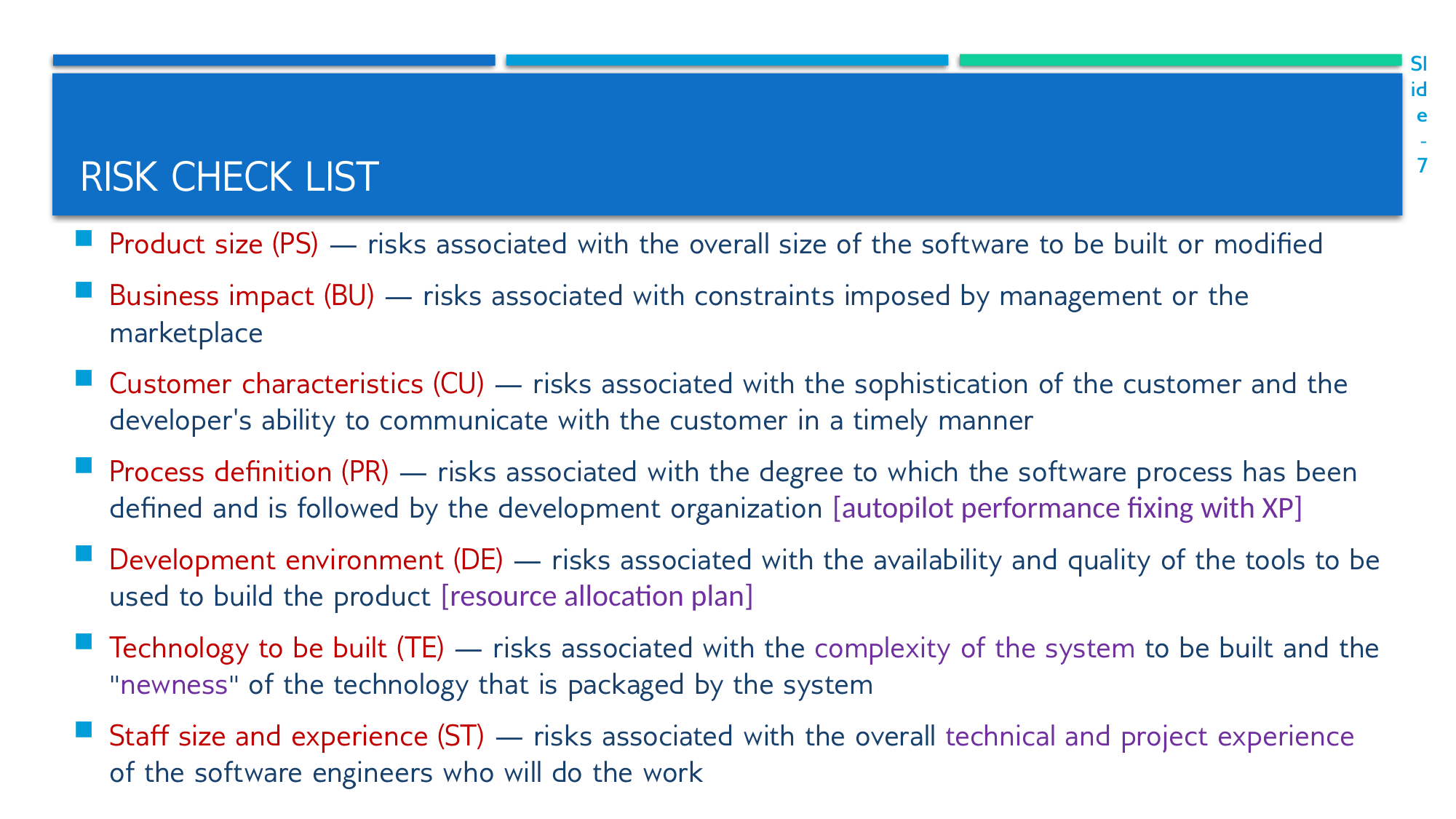

Slide-7
# Risk check list
Product size (PS) — risks associated with the overall size of the software to be built or modified
Business impact (BU) — risks associated with constraints imposed by management or the marketplace
Customer characteristics (CU) — risks associated with the sophistication of the customer and the developer's ability to communicate with the customer in a timely manner
Process definition (PR) — risks associated with the degree to which the software process has been defined and is followed by the development organization [autopilot performance fixing with XP]
Development environment (DE) — risks associated with the availability and quality of the tools to be used to build the product [resource allocation plan]
Technology to be built (TE) — risks associated with the complexity of the system to be built and the "newness" of the technology that is packaged by the system
Staff size and experience (ST) — risks associated with the overall technical and project experience of the software engineers who will do the work